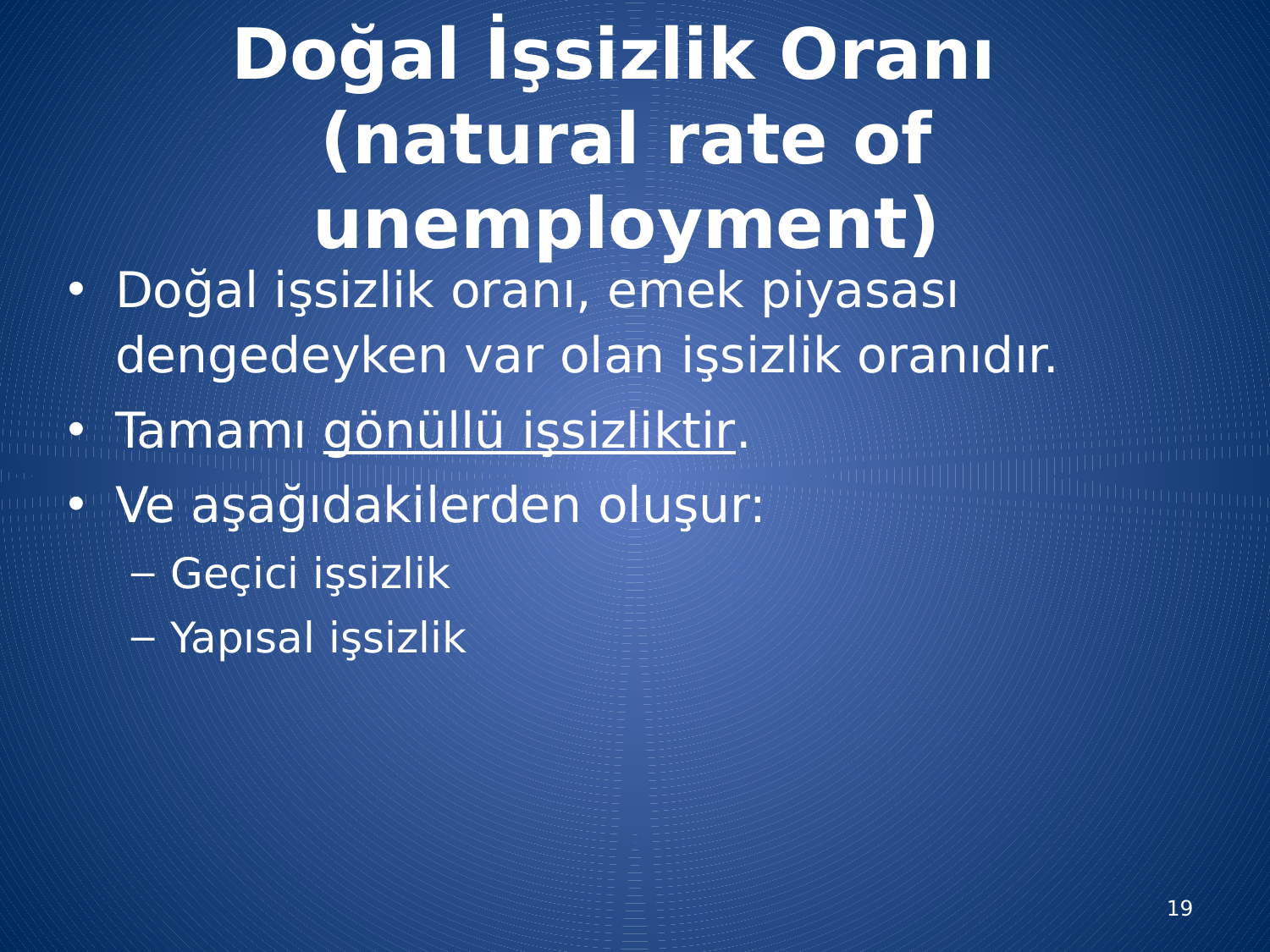

# Doğal İşsizlik Oranı (natural rate of unemployment)
Doğal işsizlik oranı, emek piyasası dengedeyken var olan işsizlik oranıdır.
Tamamı gönüllü işsizliktir.
Ve aşağıdakilerden oluşur:
Geçici işsizlik
Yapısal işsizlik
19